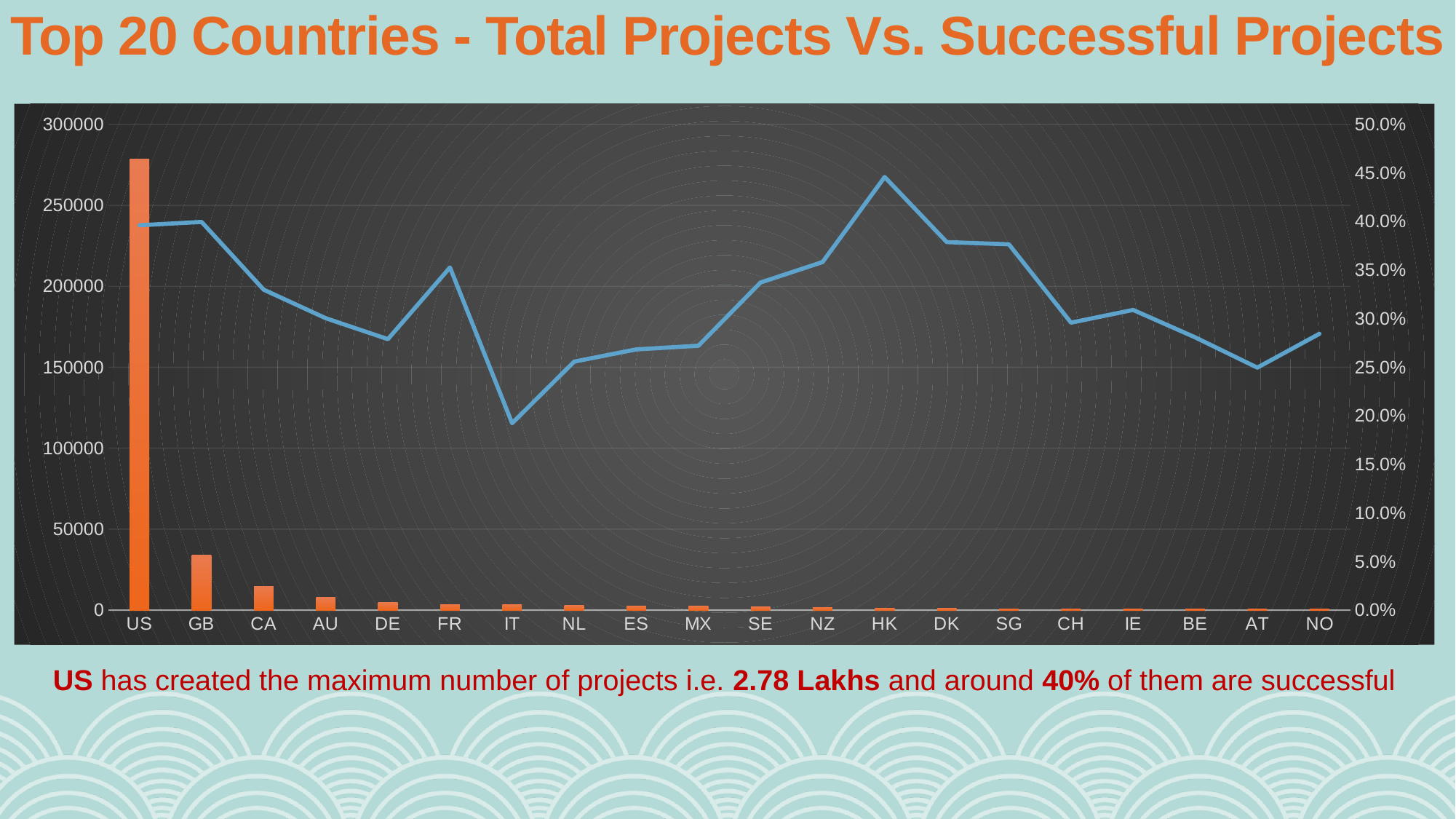

# Top 20 Countries - Total Projects Vs. Successful Projects

### Chart

| Category | Total Projects | % of Successful Projects |
|---|---|---|
| US | 278484.0 | 0.3961232961319142 |
| GB | 34071.0 | 0.3996067036482639 |
| CA | 14769.0 | 0.32988015437741214 |
| AU | 7754.0 | 0.30049006964147534 |
| DE | 4711.0 | 0.27892167268095946 |
| FR | 3530.0 | 0.3526912181303116 |
| IT | 3373.0 | 0.19241031722502225 |
| NL | 2834.0 | 0.25582215949188425 |
| ES | 2731.0 | 0.2683998535335042 |
| MX | 2675.0 | 0.27214953271028036 |
| SE | 1904.0 | 0.33718487394957986 |
| NZ | 1454.0 | 0.35832187070151306 |
| HK | 1227.0 | 0.44580277098614507 |
| DK | 1172.0 | 0.378839590443686 |
| SG | 895.0 | 0.376536312849162 |
| CH | 882.0 | 0.29591836734693877 |
| IE | 877.0 | 0.3090079817559863 |
| BE | 723.0 | 0.28077455048409405 |
| AT | 697.0 | 0.24964131994261118 |
| NO | 682.0 | 0.2844574780058651 |
US has created the maximum number of projects i.e. 2.78 Lakhs and around 40% of them are successful